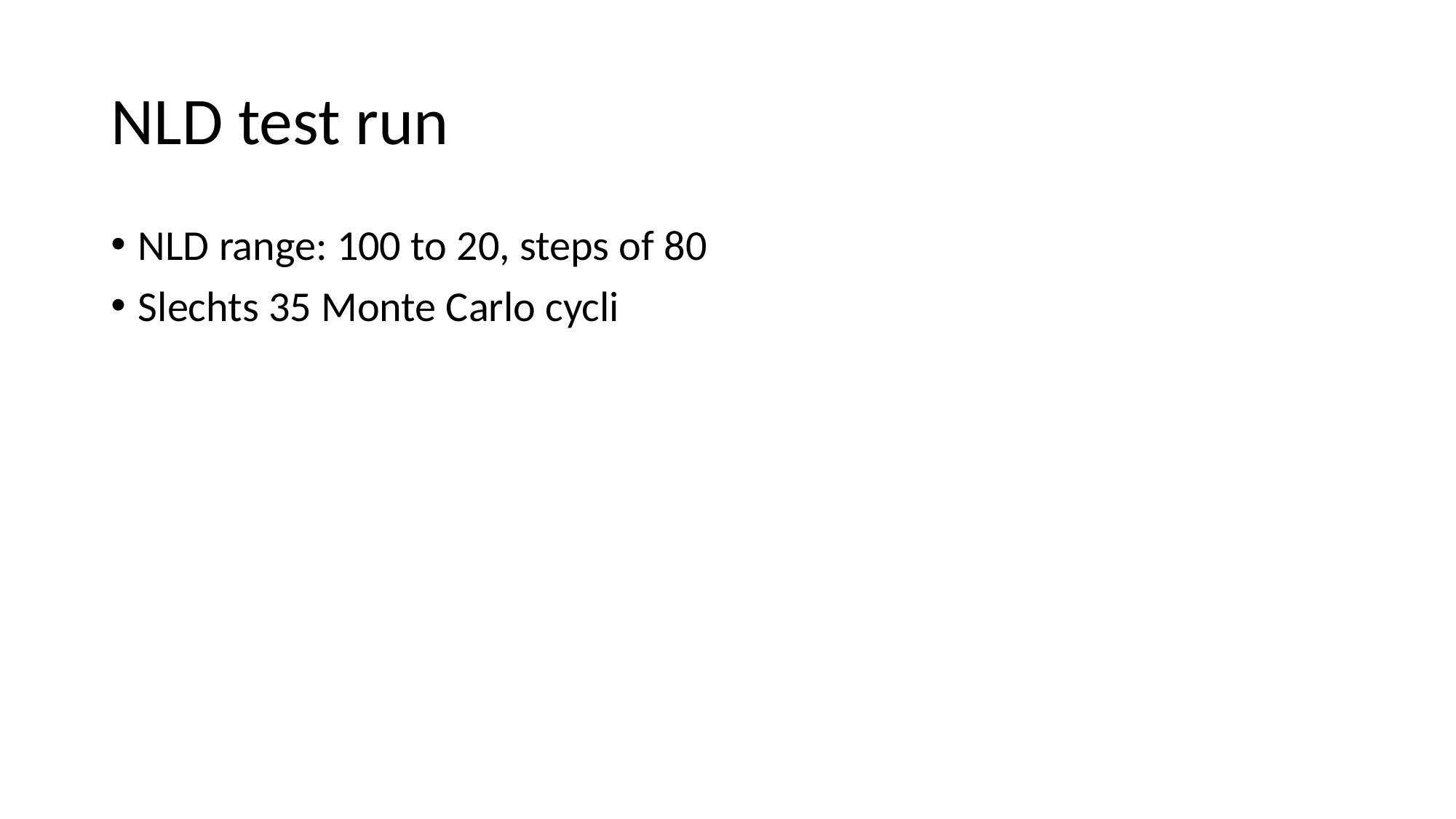

# NLD test run
NLD range: 100 to 20, steps of 80
Slechts 35 Monte Carlo cycli